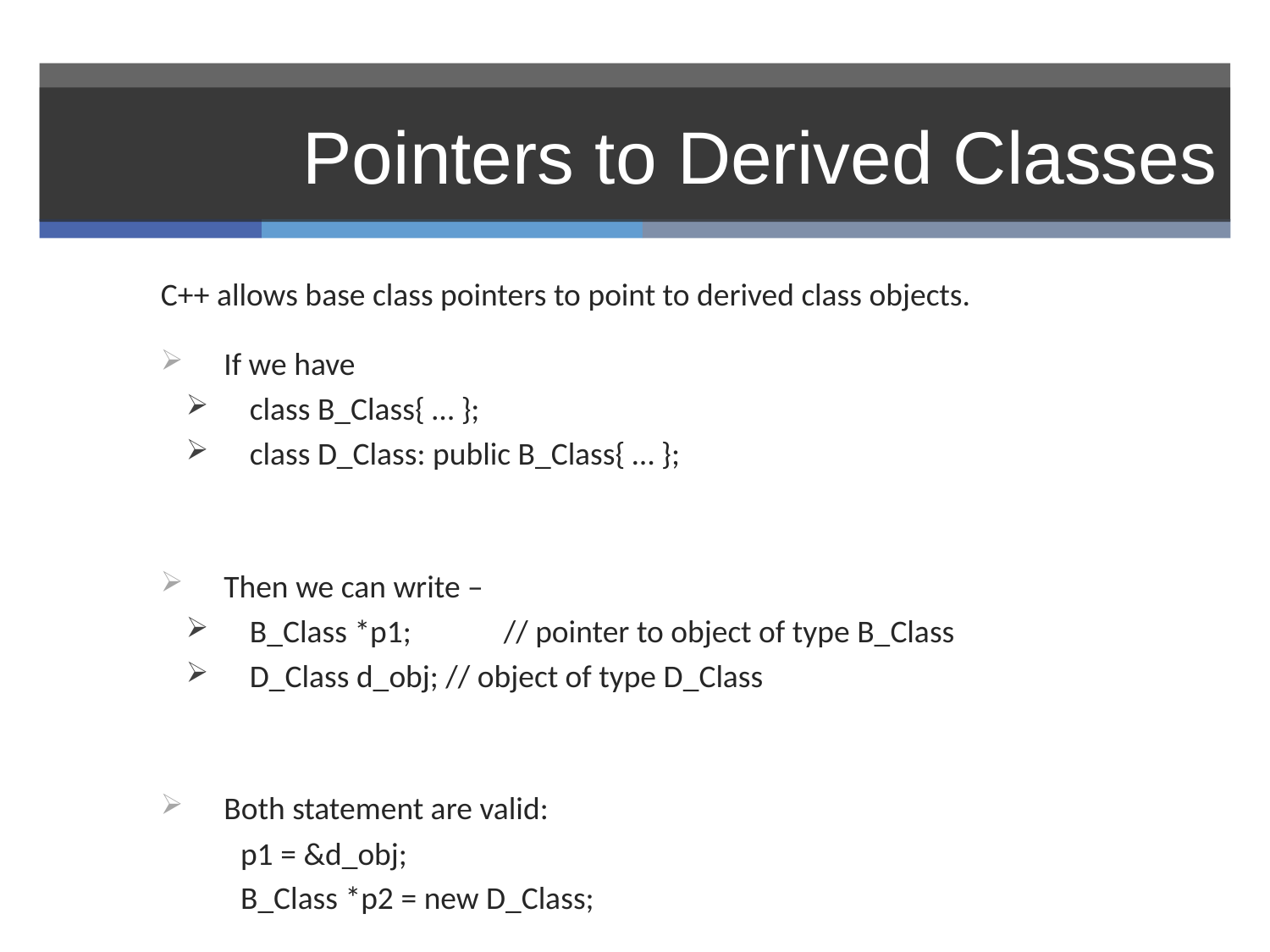

# Pointers to Derived Classes
C++ allows base class pointers to point to derived class objects.
If we have
class B_Class{ … };
class D_Class: public B_Class{ … };

Then we can write –
B_Class *p1; 	// pointer to object of type B_Class
D_Class d_obj; // object of type D_Class

Both statement are valid:
    p1 = &d_obj;
    B_Class *p2 = new D_Class;